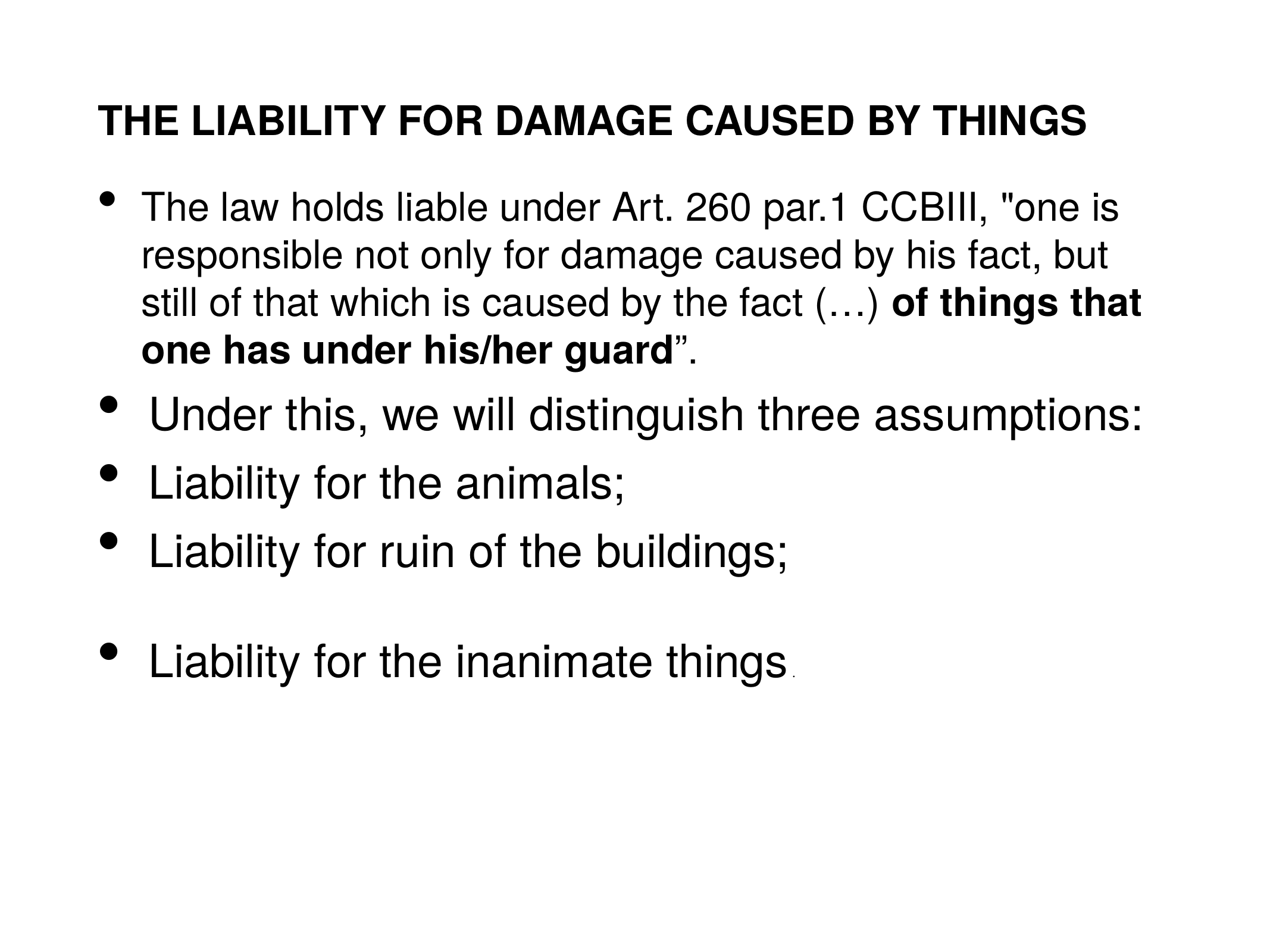

# THE LIABILITY FOR DAMAGE CAUSED BY THINGS
The law holds liable under Art. 260 par.1 CCBIII, "one is responsible not only for damage caused by his fact, but still of that which is caused by the fact (…) of things that one has under his/her guard”.
Under this, we will distinguish three assumptions:
Liability for the animals;
Liability for ruin of the buildings;
Liability for the inanimate things .